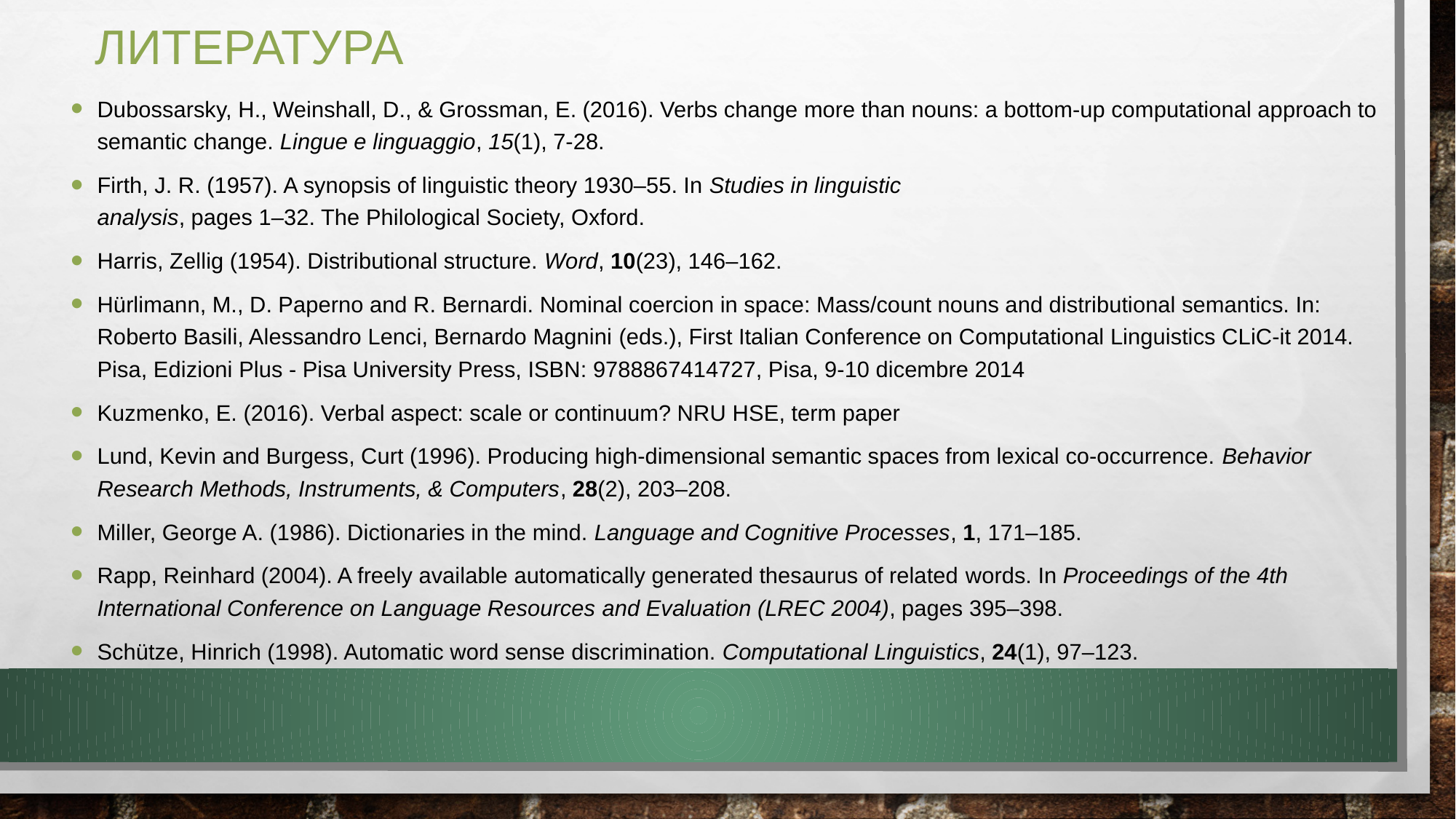

# Литература
Dubossarsky, H., Weinshall, D., & Grossman, E. (2016). Verbs change more than nouns: a bottom-up computational approach to semantic change. Lingue e linguaggio, 15(1), 7-28.
Firth, J. R. (1957). A synopsis of linguistic theory 1930–55. In Studies in linguistic
analysis, pages 1–32. The Philological Society, Oxford.
Harris, Zellig (1954). Distributional structure. Word, 10(23), 146–162.
Hürlimann, M., D. Paperno and R. Bernardi. Nominal coercion in space: Mass/count nouns and distributional semantics. In: Roberto Basili, Alessandro Lenci, Bernardo Magnini (eds.), First Italian Conference on Computational Linguistics CLiC-it 2014. Pisa, Edizioni Plus - Pisa University Press, ISBN: 9788867414727, Pisa, 9-10 dicembre 2014
Kuzmenko, E. (2016). Verbal aspect: scale or continuum? NRU HSE, term paper
Lund, Kevin and Burgess, Curt (1996). Producing high-dimensional semantic spaces from lexical co-occurrence. Behavior Research Methods, Instruments, & Computers, 28(2), 203–208.
Miller, George A. (1986). Dictionaries in the mind. Language and Cognitive Processes, 1, 171–185.
Rapp, Reinhard (2004). A freely available automatically generated thesaurus of related words. In Proceedings of the 4th International Conference on Language Resources and Evaluation (LREC 2004), pages 395–398.
Schütze, Hinrich (1998). Automatic word sense discrimination. Computational Linguistics, 24(1), 97–123.